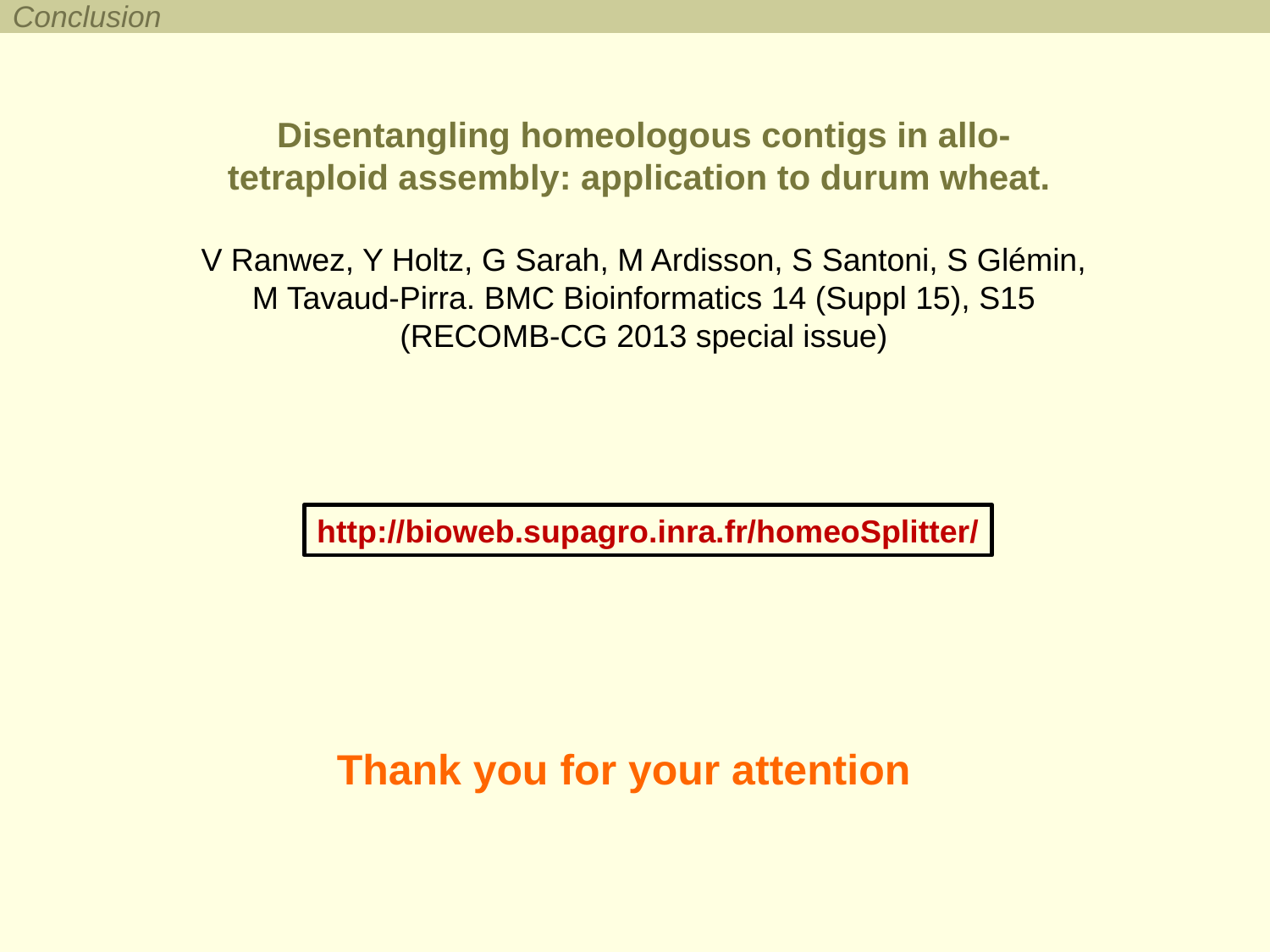

Conclusion
Disentangling homeologous contigs in allo-tetraploid assembly: application to durum wheat.

V Ranwez, Y Holtz, G Sarah, M Ardisson, S Santoni, S Glémin, M Tavaud-Pirra. BMC Bioinformatics 14 (Suppl 15), S15 (RECOMB-CG 2013 special issue)
http://bioweb.supagro.inra.fr/homeoSplitter/
Thank you for your attention